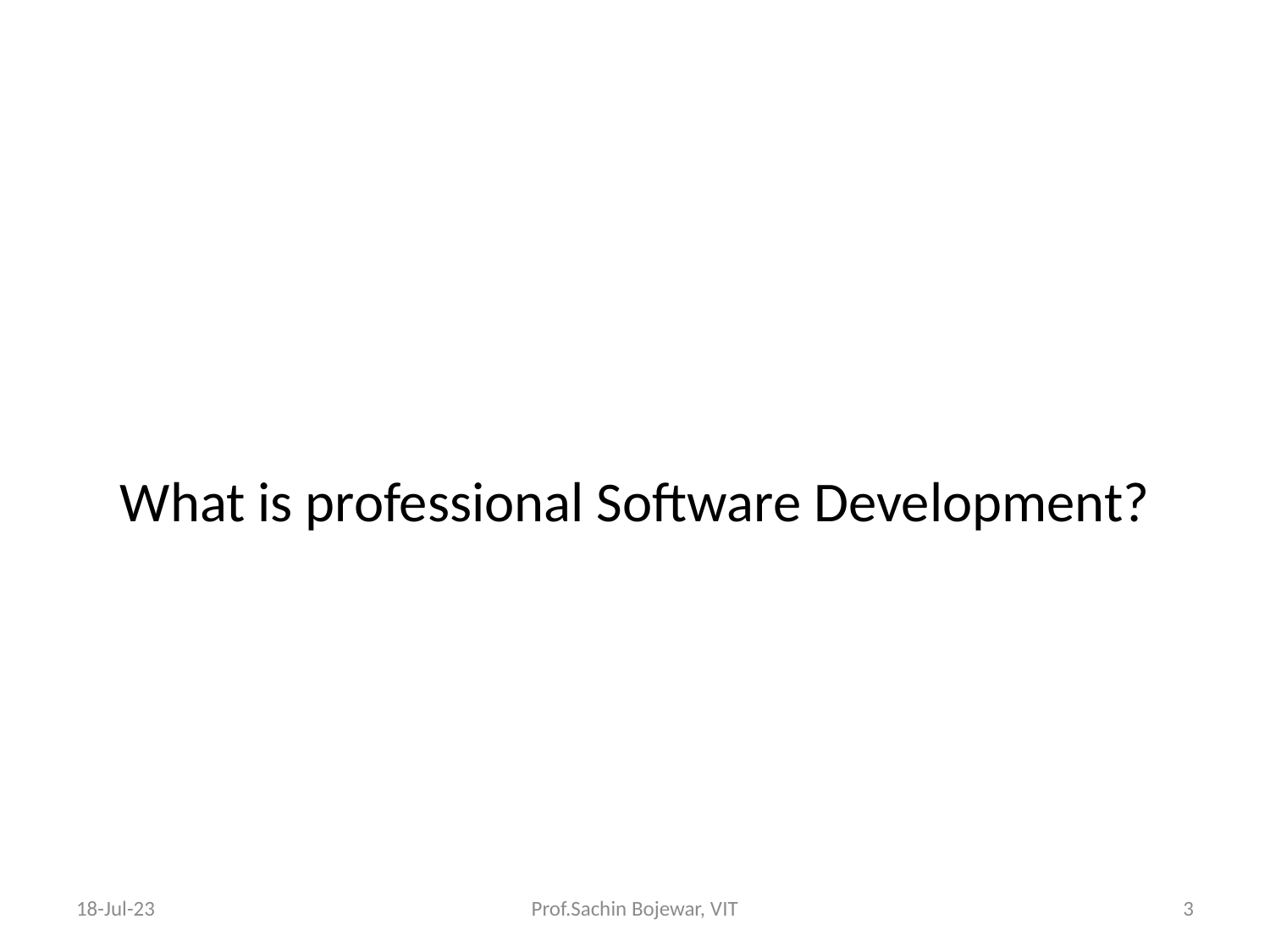

#

What is professional Software Development?
18-Jul-23
Prof.Sachin Bojewar, VIT
3